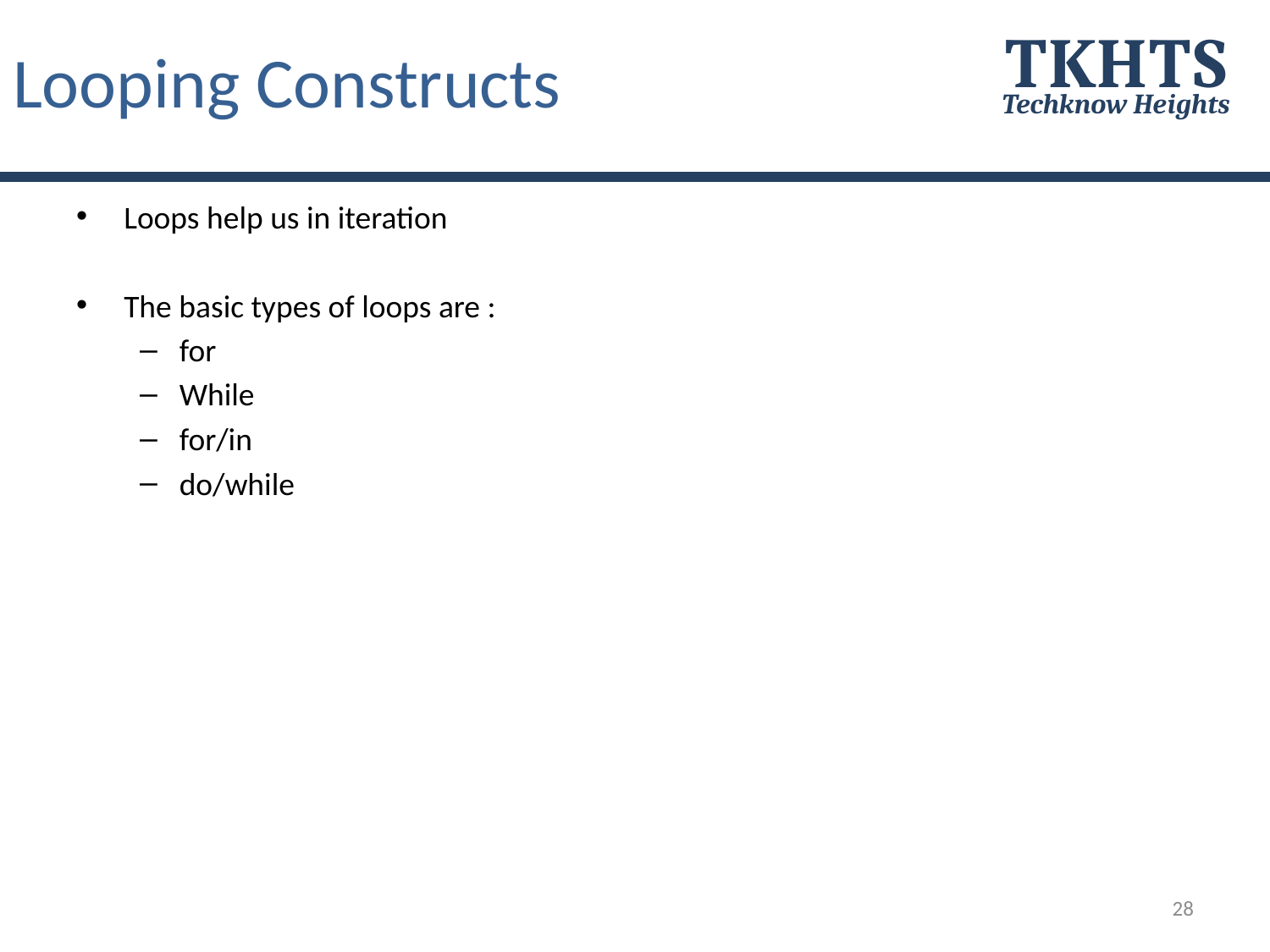

# Looping Constructs
TKHTS
Techknow Heights

Loops help us in iteration

The basic types of loops are :
for
While
for/in
do/while
28